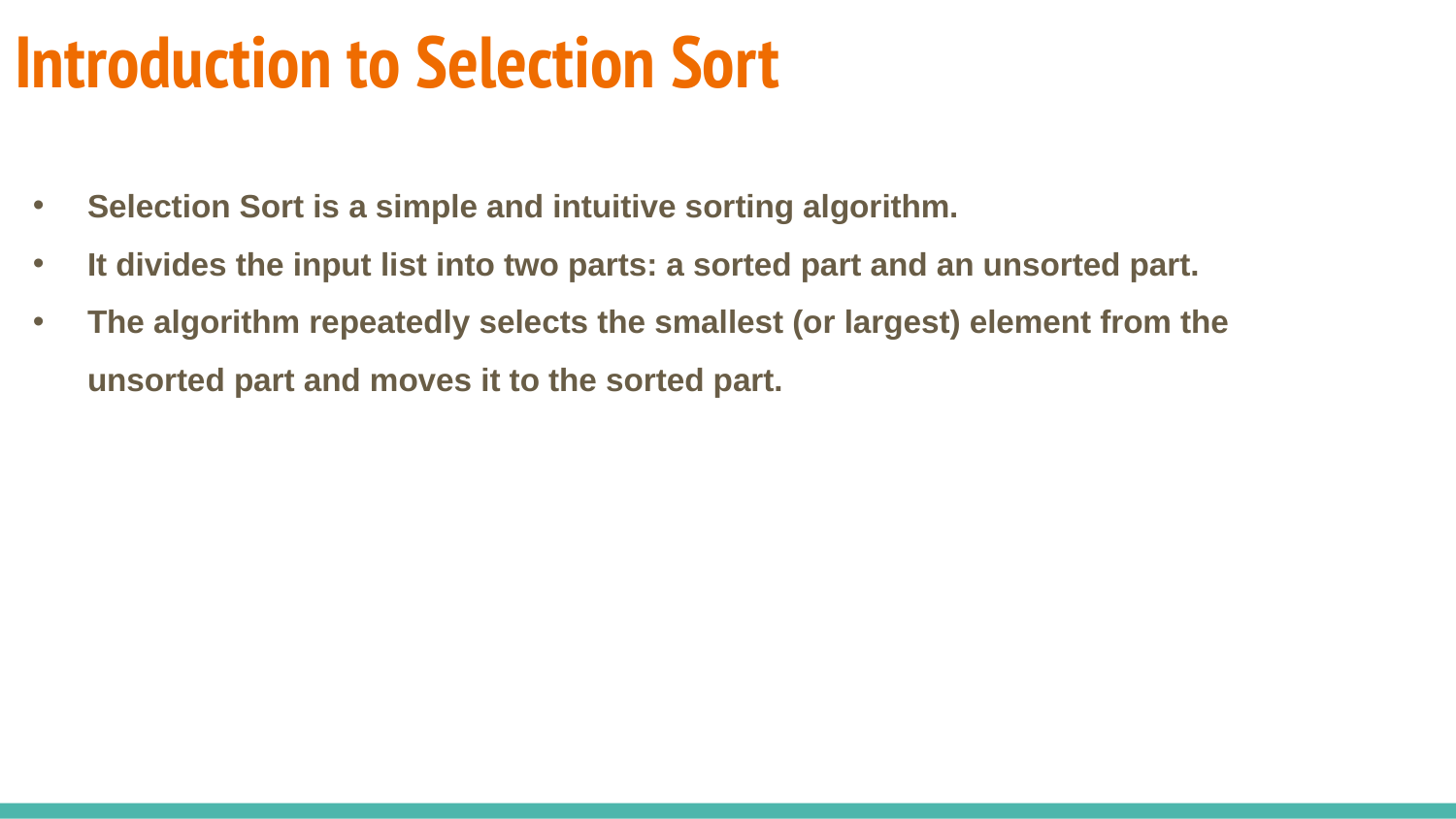

# Introduction to Selection Sort

Selection Sort is a simple and intuitive sorting algorithm.
It divides the input list into two parts: a sorted part and an unsorted part.
The algorithm repeatedly selects the smallest (or largest) element from the unsorted part and moves it to the sorted part.